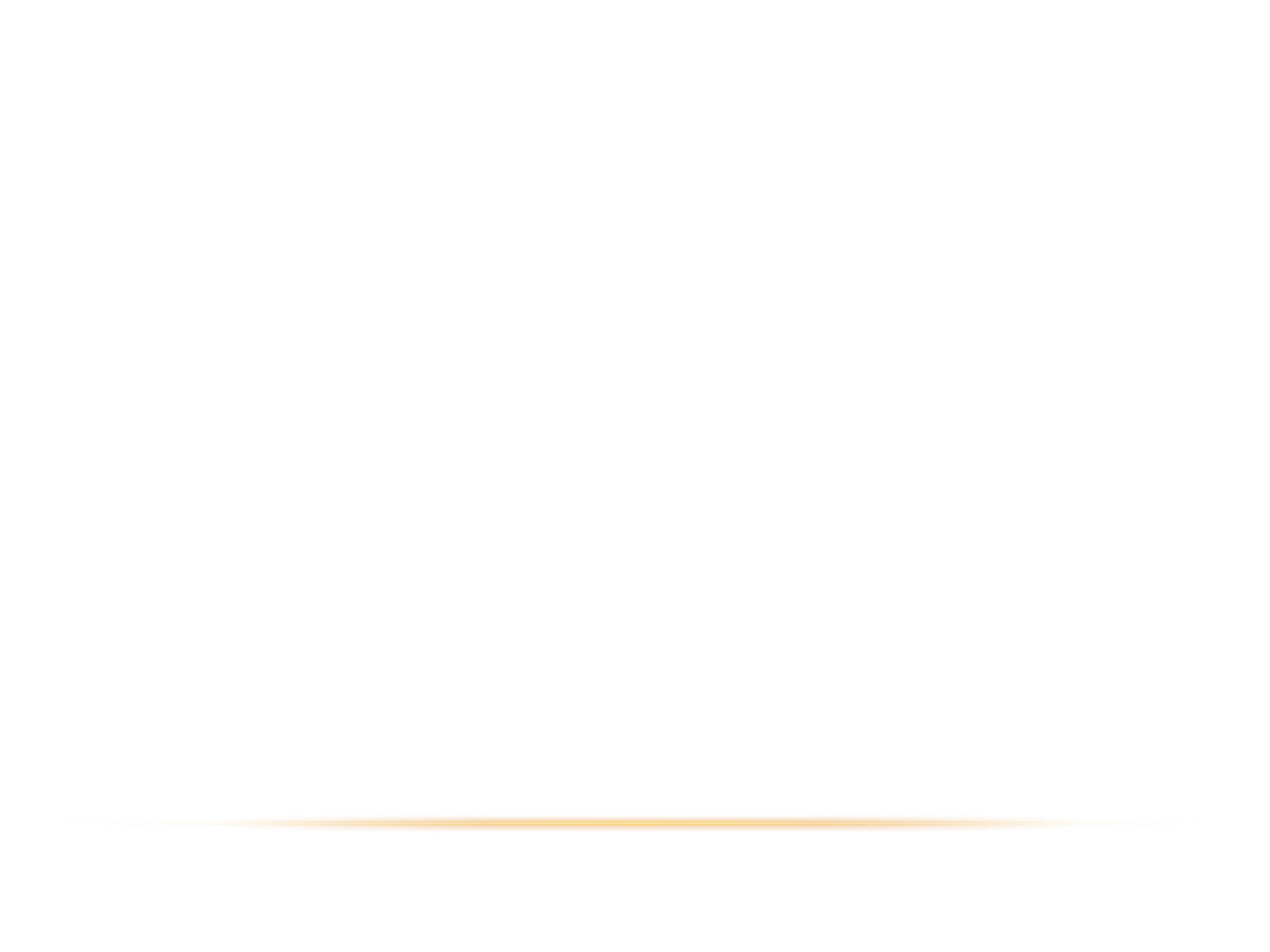

Retirement Statistics
Retirement Statistics For Americans as of 2014
Average retirement age is 62 years old.
Average retirement length is 18 years.
Medical costs over a 20 year period for a couple over 65 is $215,000.
35% of Americans over 65 rely completely on Social Security.
36% of Americans don't save anything for retirement.

	From the statistics gathered, a large portion of Americans are not saving enough for retirement. For those that do plan for retirement, there are a variety of ways to save and consider for retirement.